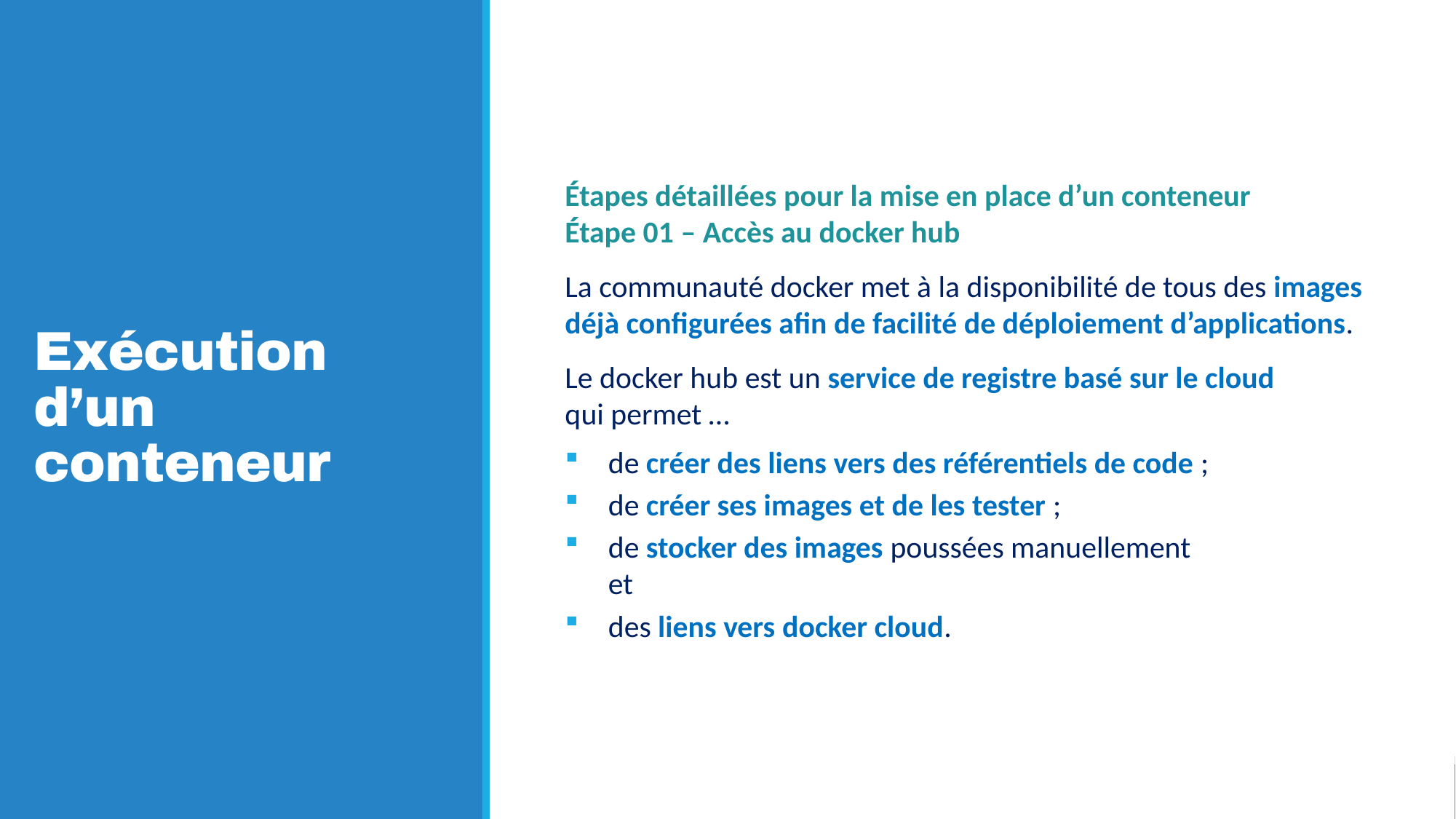

# Exécution d’un conteneur
Étapes détaillées pour la mise en place d’un conteneur
Étape 01 – Accès au docker hub
La communauté docker met à la disponibilité de tous des images déjà configurées afin de facilité de déploiement d’applications.
Le docker hub est un service de registre basé sur le cloud
qui permet …
de créer des liens vers des référentiels de code ;
de créer ses images et de les tester ;
de stocker des images poussées manuellement
et
des liens vers docker cloud.